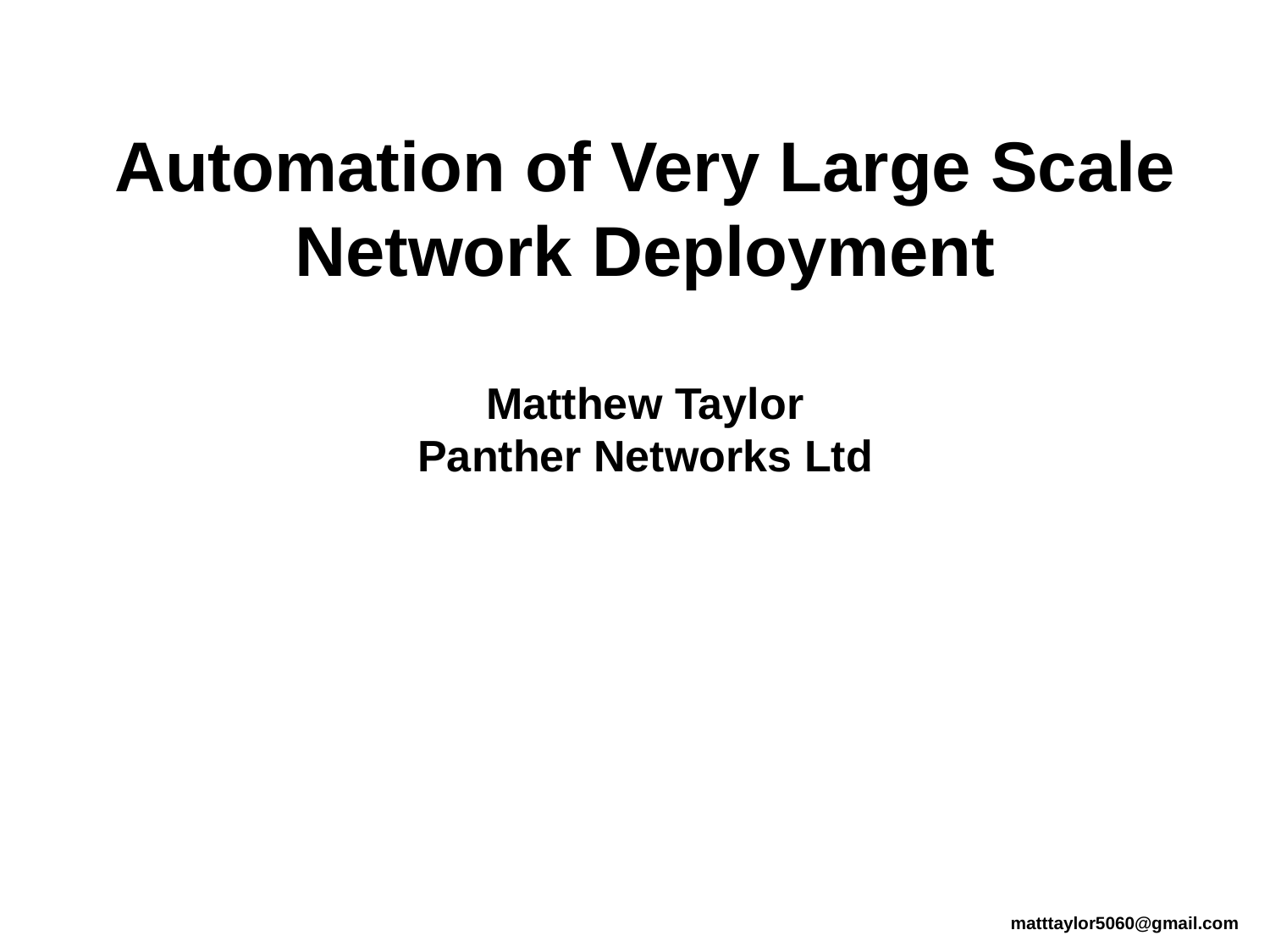

Automation of Very Large Scale Network Deployment

Matthew Taylor
Panther Networks Ltd
matttaylor5060@gmail.com